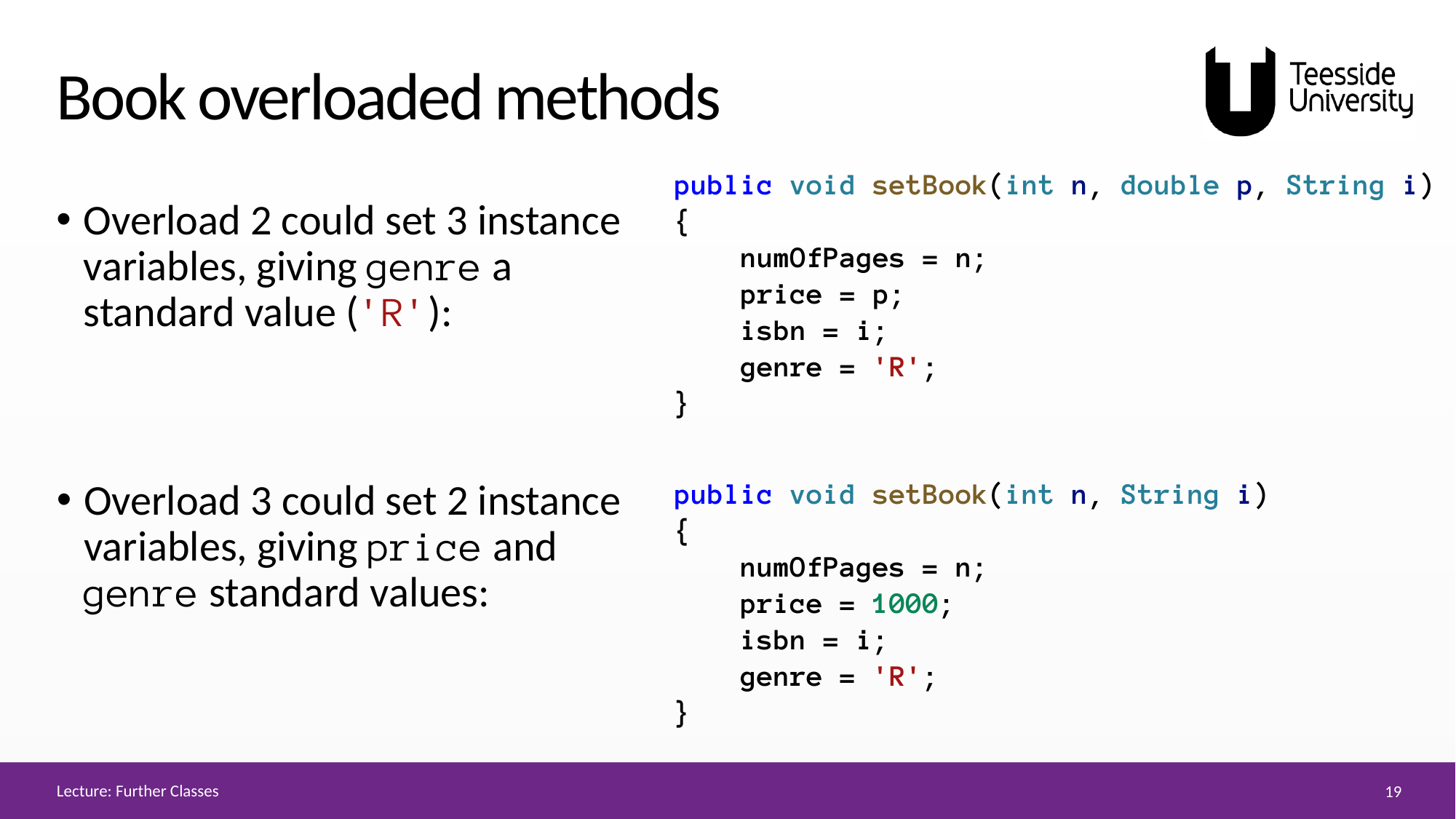

# Book overloaded methods

Overload 2 could set 3 instance variables, giving genre a standard value ('R'):
public void setBook(int n, double p, String i)
{
    numOfPages = n;
    price = p;
    isbn = i;
    genre = 'R';
}
public void setBook(int n, String i)
{
    numOfPages = n;
    price = 1000;
    isbn = i;
    genre = 'R';
}
Overload 3 could set 2 instance variables, giving price and genre standard values:
Lecture: Further Classes
19